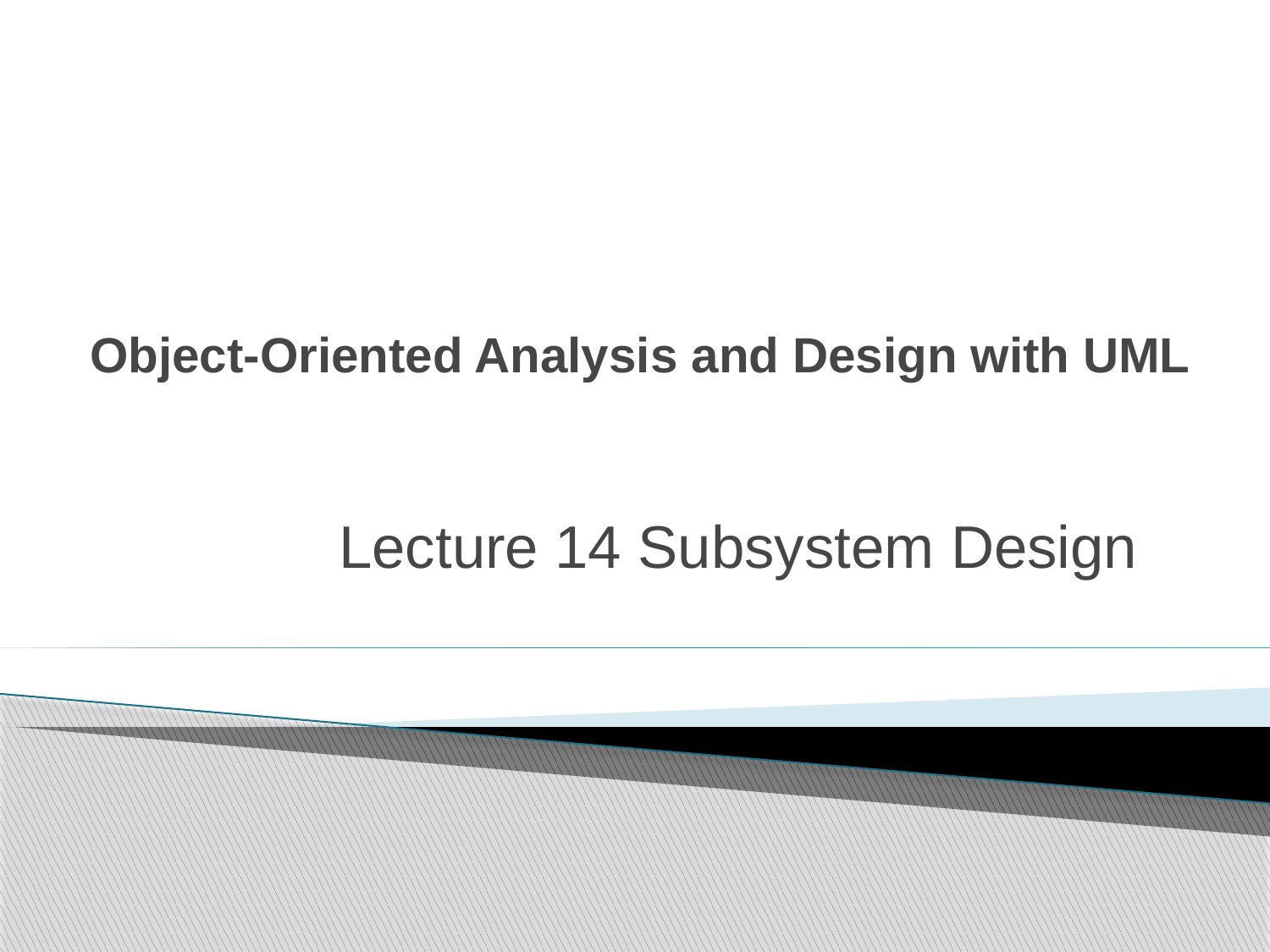

# Object-Oriented Analysis and Design with UML
Lecture 14 Subsystem Design